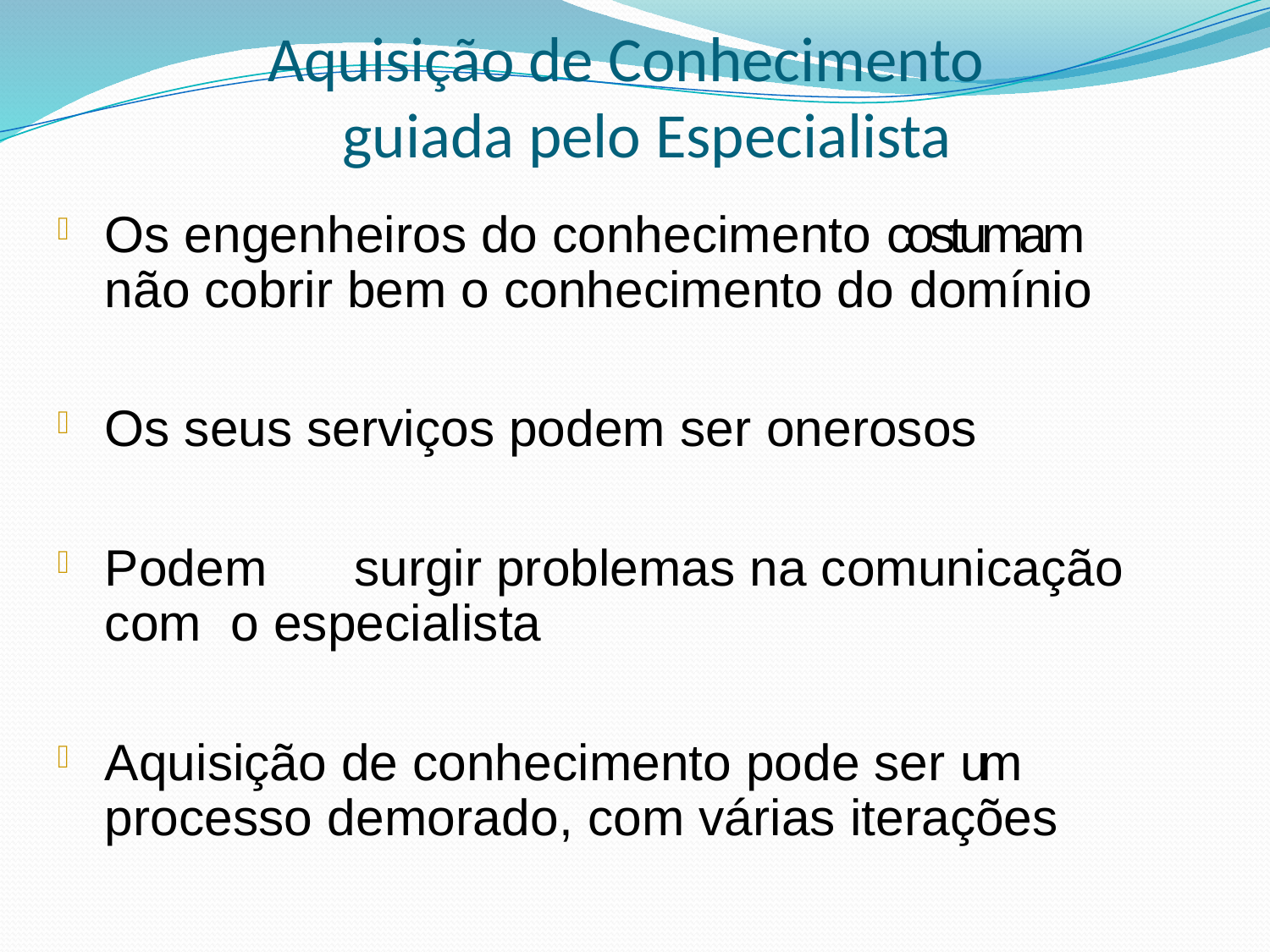

# Aquisição de Conhecimento  guiada pelo Especialista
Os engenheiros do conhecimento costumam  não cobrir bem o conhecimento do domínio

Os seus serviços podem ser onerosos

Podem	surgir problemas na comunicação com  o especialista

Aquisição de conhecimento pode ser um  processo demorado, com várias iterações